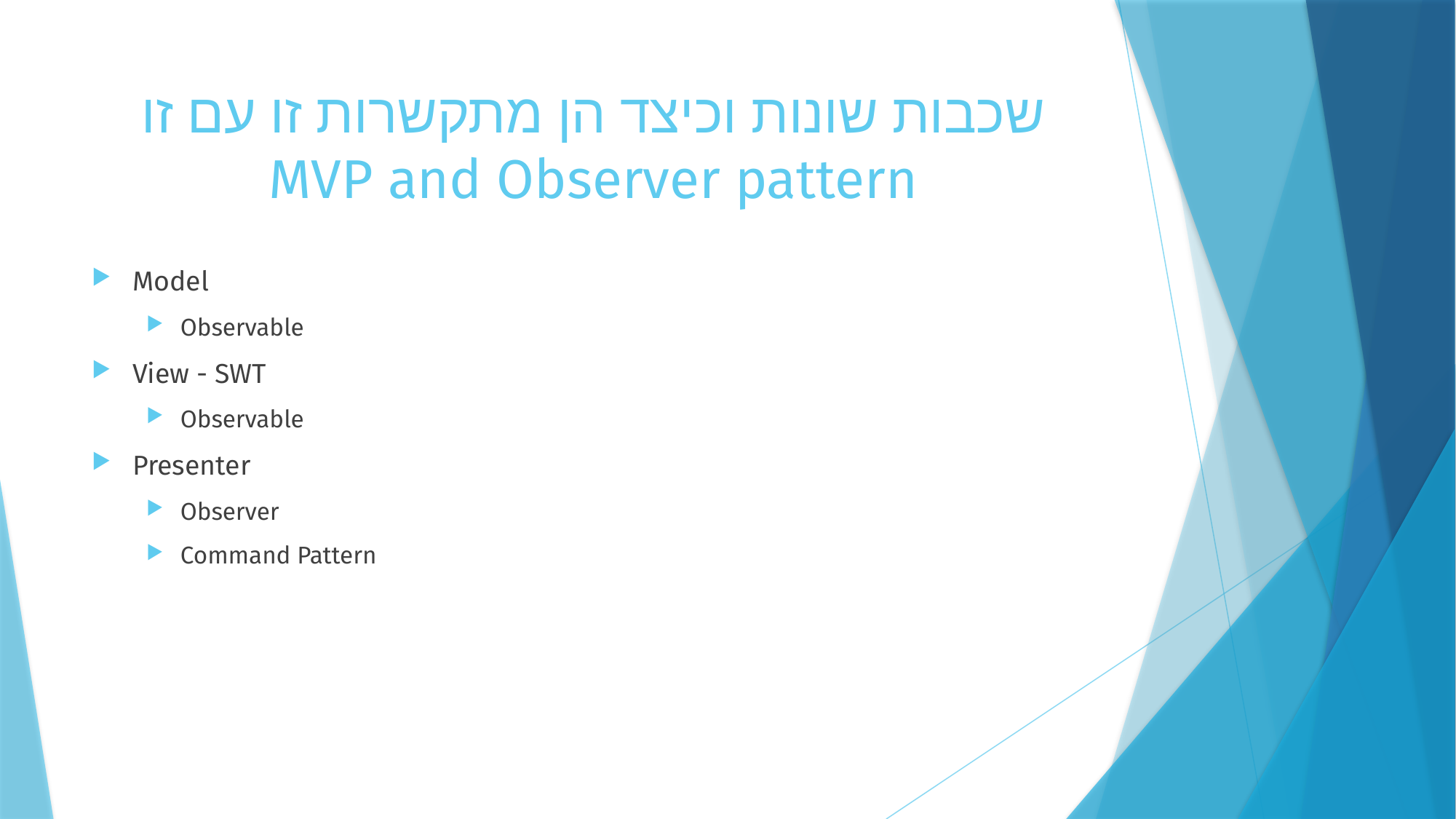

# שכבות שונות וכיצד הן מתקשרות זו עם זו MVP and Observer pattern
Model
Observable
View - SWT
Observable
Presenter
Observer
Command Pattern